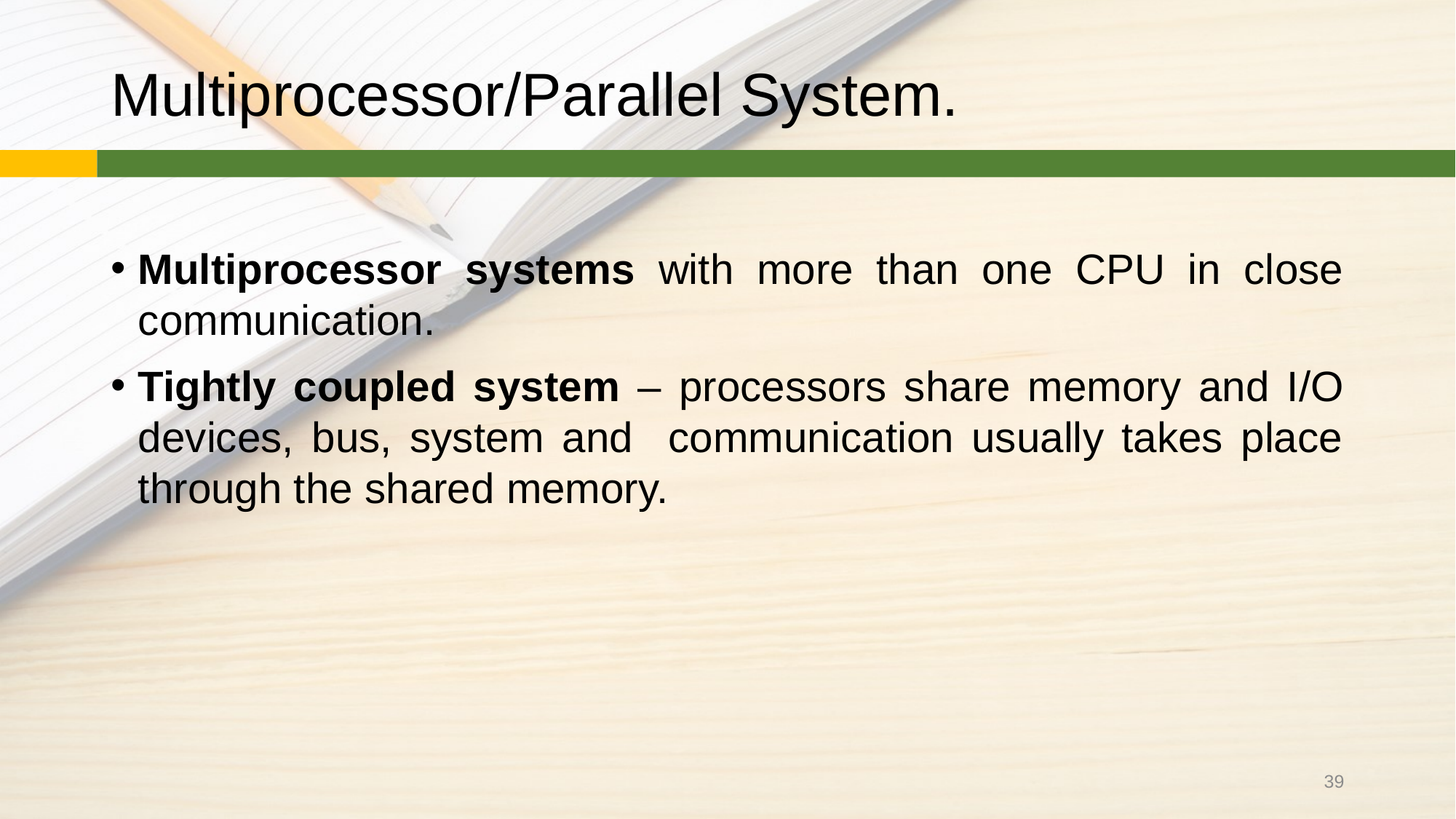

# Multiprocessor/Parallel System.
Multiprocessor systems with more than one CPU in close communication.
Tightly coupled system – processors share memory and I/O devices, bus, system and  communication usually takes place through the shared memory.

39